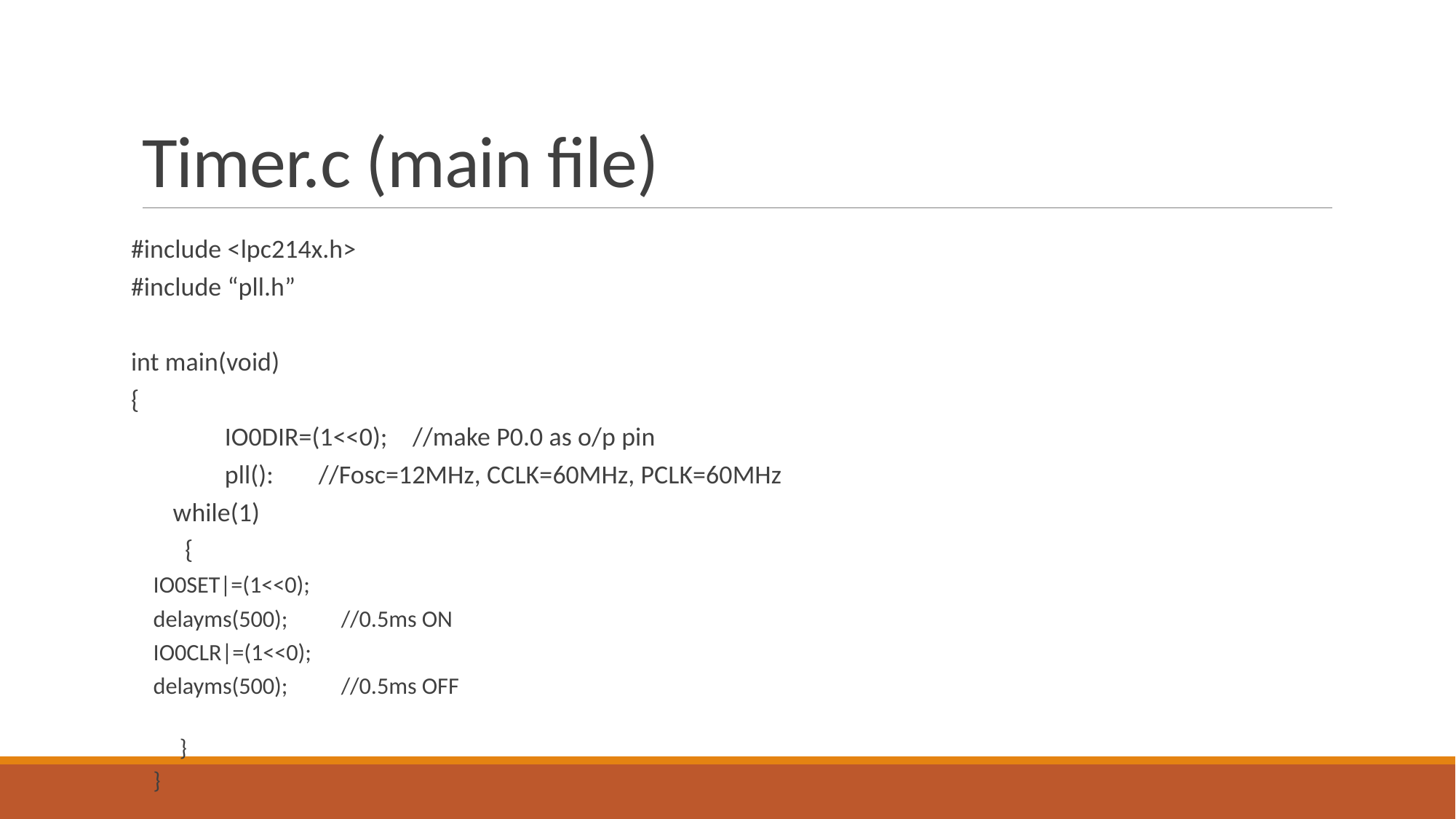

# Timer.c (main file)
#include <lpc214x.h>
#include “pll.h”

int main(void)
{
	IO0DIR=(1<<0);	//make P0.0 as o/p pin
	pll():		//Fosc=12MHz, CCLK=60MHz, PCLK=60MHz
       while(1)
         {
	IO0SET|=(1<<0);
	delayms(500);	//0.5ms ON
	IO0CLR|=(1<<0);
	delayms(500);	//0.5ms OFF

     }
}